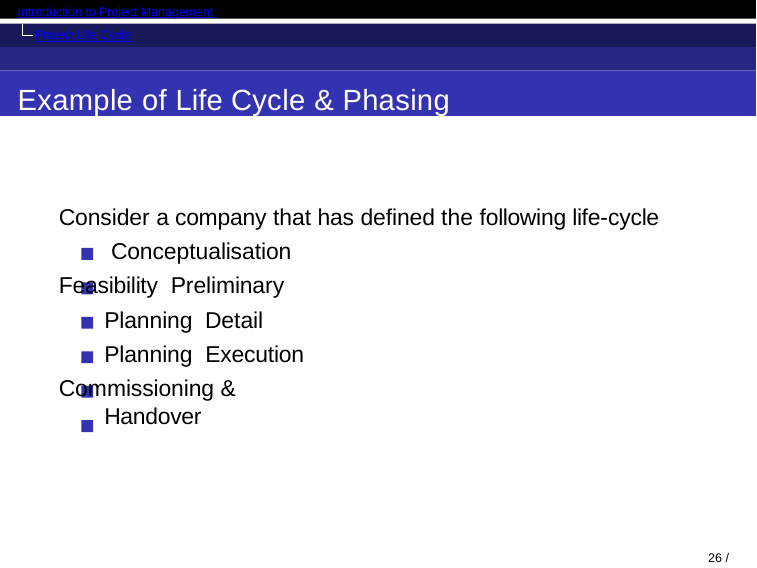

Introduction to Project Management

Project Life Cycle

Example of Life Cycle & Phasing
Consider a company that has defined the following life-cycle  Conceptualisation
Feasibility  Preliminary Planning  Detail Planning  Execution
Commissioning & Handover

26 / 82